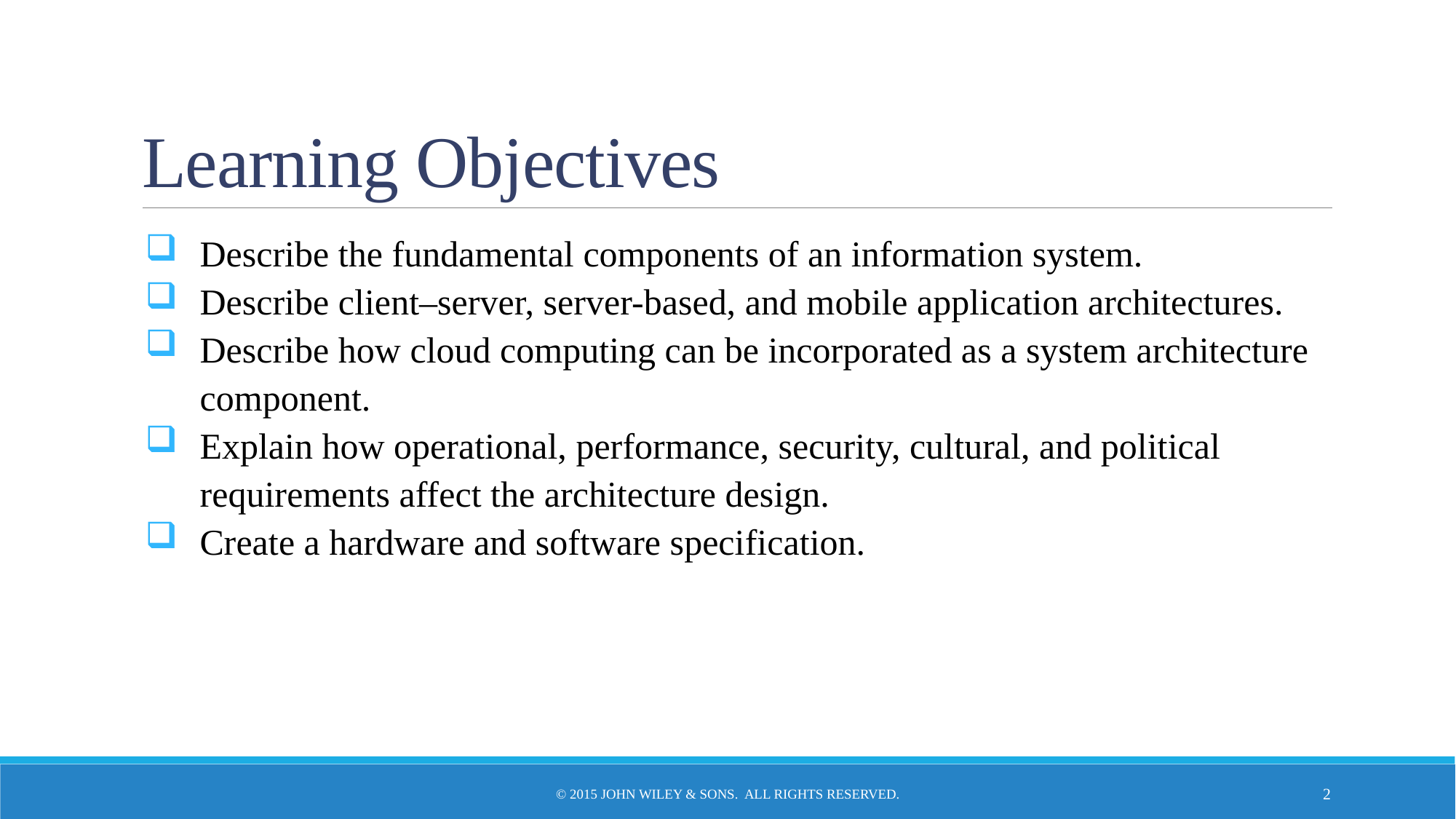

# Learning Objectives
Describe the fundamental components of an information system.
Describe client–server, server-based, and mobile application architectures.
Describe how cloud computing can be incorporated as a system architecture component.
Explain how operational, performance, security, cultural, and political requirements affect the architecture design.
Create a hardware and software specification.
2
© 2015 John Wiley & Sons.  All Rights Reserved.